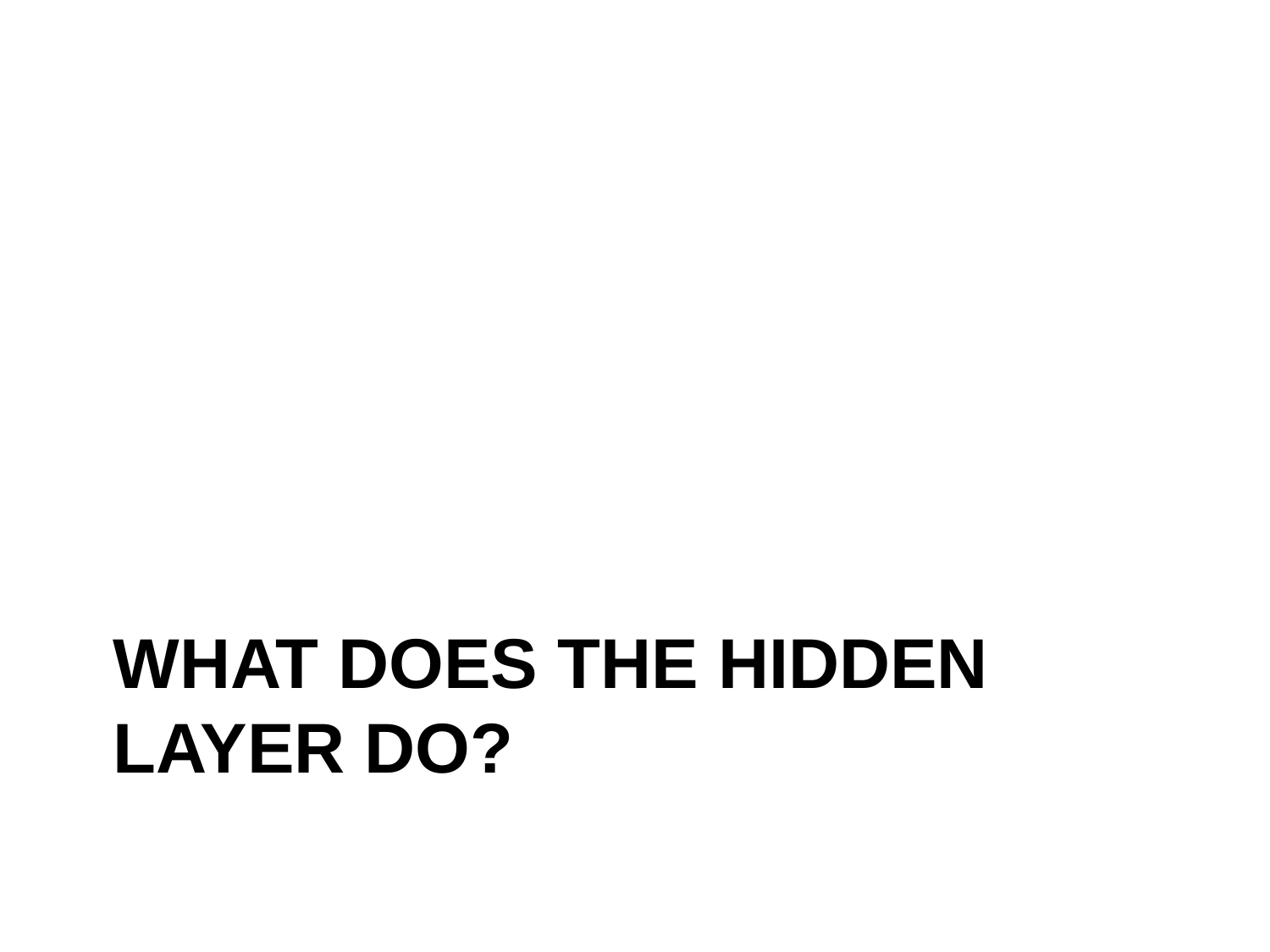

# what does the hidden layer do?